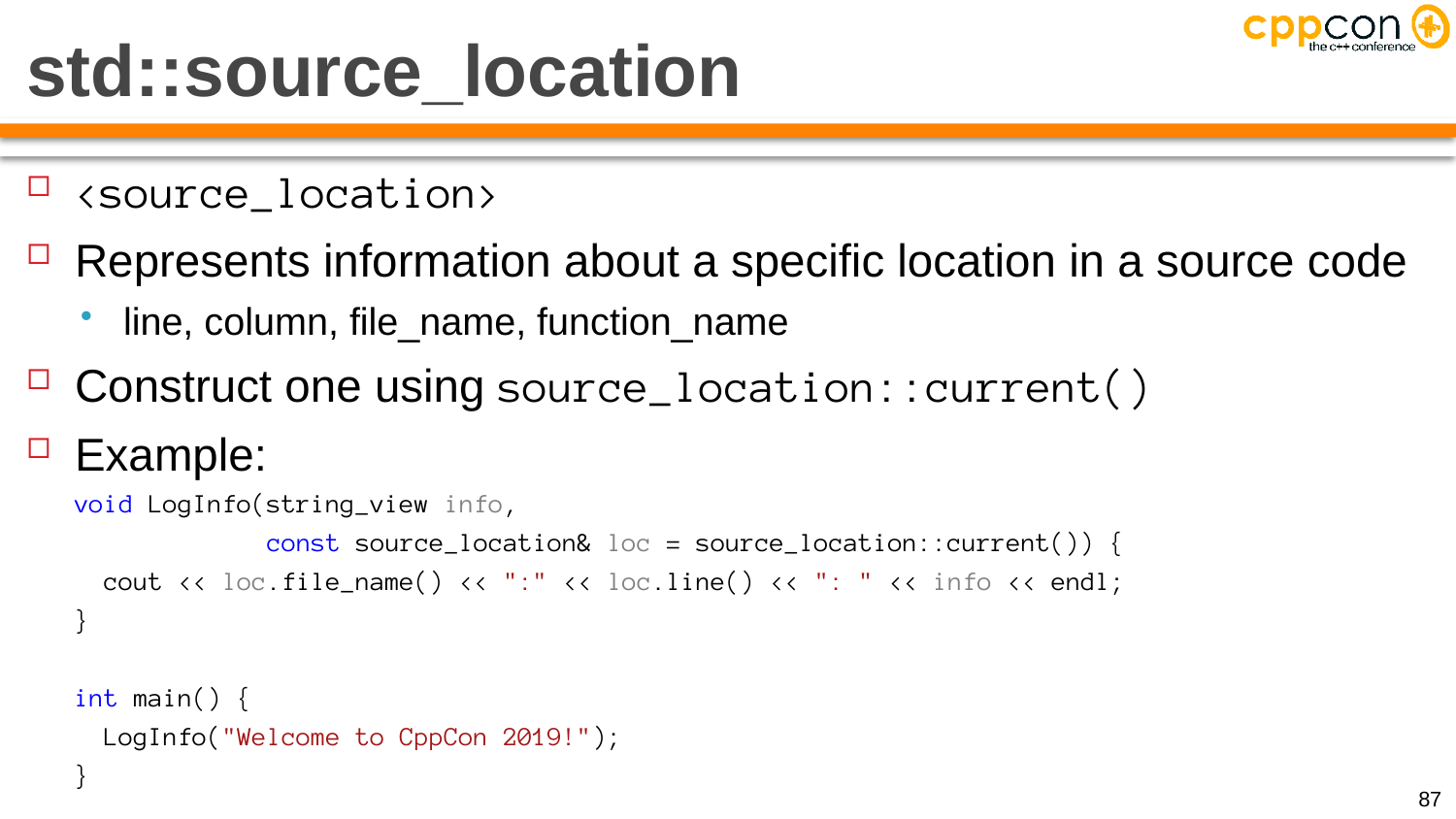

# std::source_location
<source_location>
Represents information about a specific location in a source code
line, column, file_name, function_name
Construct one using source_location::current()
Example:
void LogInfo(string_view info,
             const source_location& loc = source_location::current()) {
  cout << loc.file_name() << ":" << loc.line() << ": " << info << endl;
}

int main() {
  LogInfo("Welcome to CppCon 2019!");
}